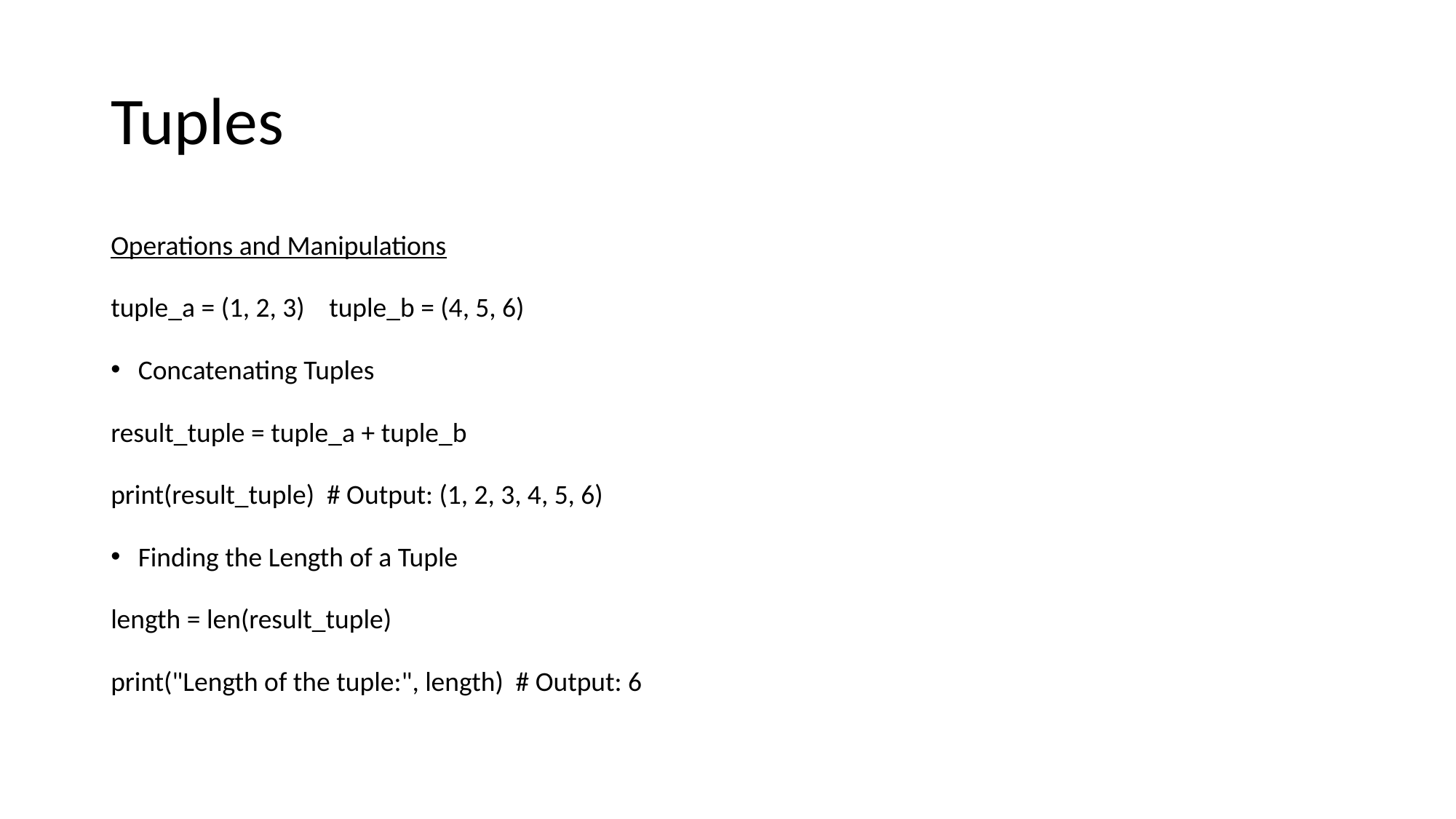

# Tuples
Operations and Manipulations
tuple_a = (1, 2, 3)  	tuple_b = (4, 5, 6)
Concatenating Tuples
result_tuple = tuple_a + tuple_b
print(result_tuple)  # Output: (1, 2, 3, 4, 5, 6)
Finding the Length of a Tuple
length = len(result_tuple)
print("Length of the tuple:", length)  # Output: 6